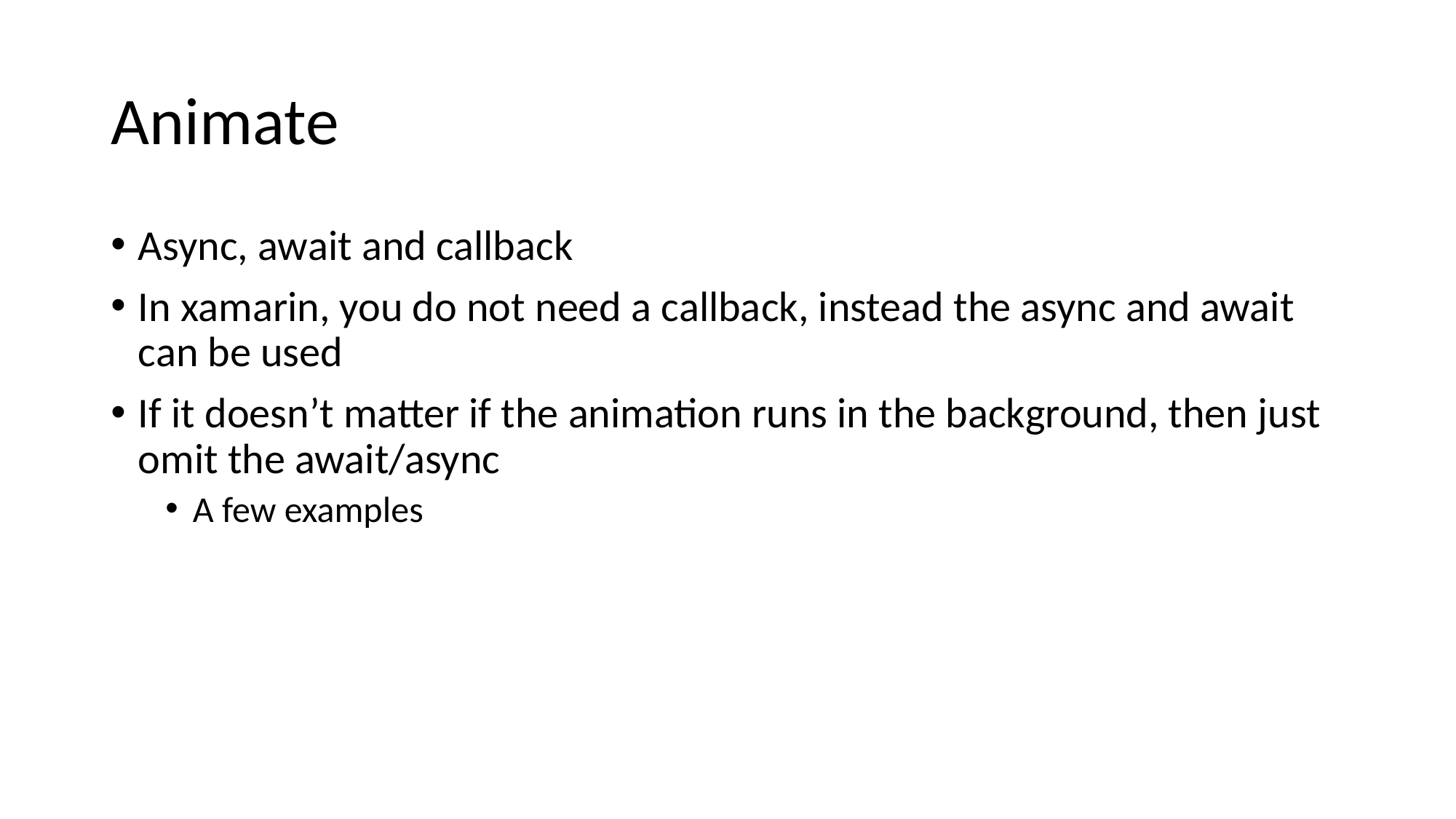

# Animate
Async, await and callback
In xamarin, you do not need a callback, instead the async and await can be used
If it doesn’t matter if the animation runs in the background, then just omit the await/async
A few examples